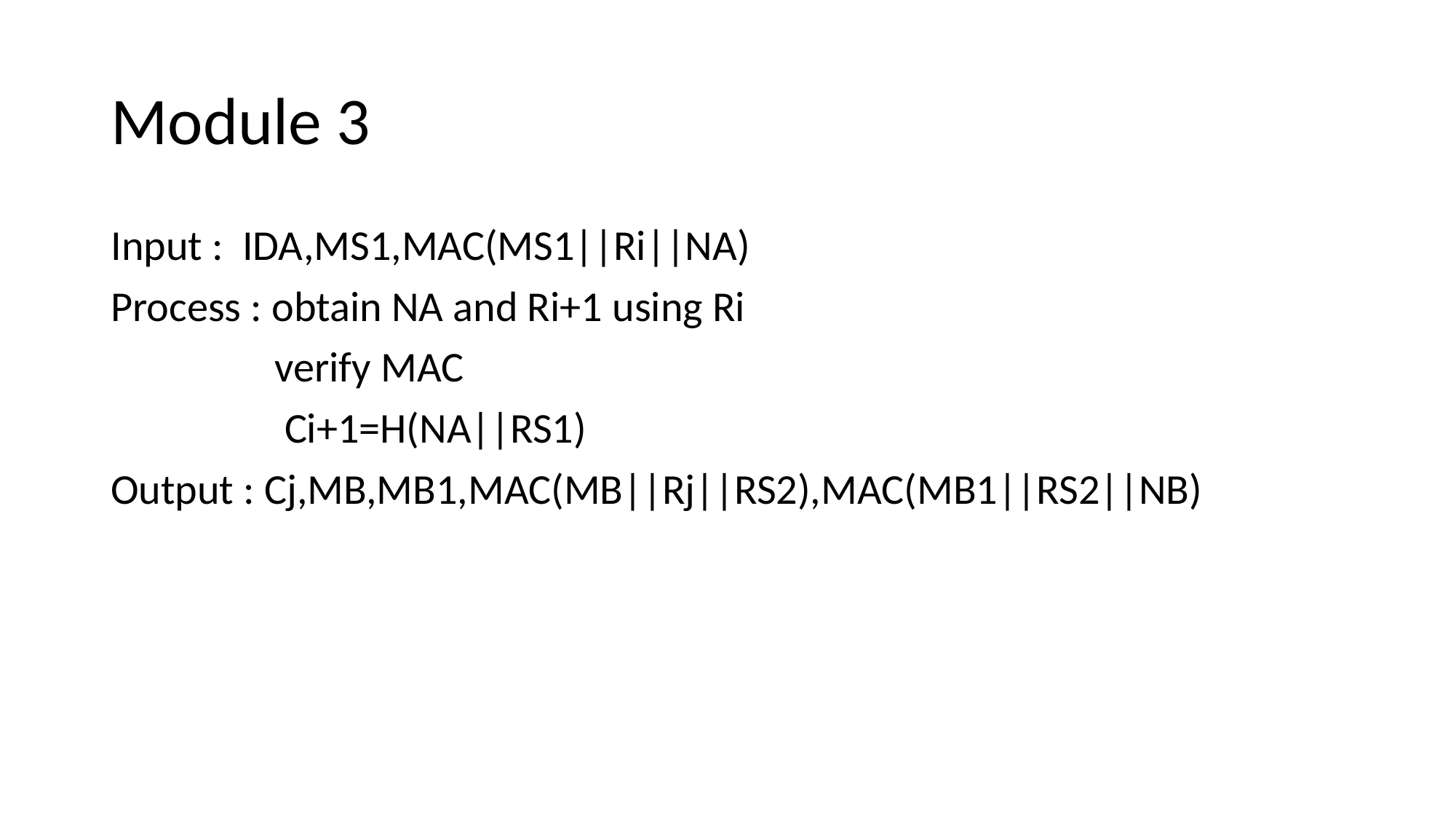

# Module 3
Input :  IDA,MS1,MAC(MS1||Ri||NA)
Process : obtain NA and Ri+1 using Ri
                 verify MAC
                  Ci+1=H(NA||RS1)
Output : Cj,MB,MB1,MAC(MB||Rj||RS2),MAC(MB1||RS2||NB)